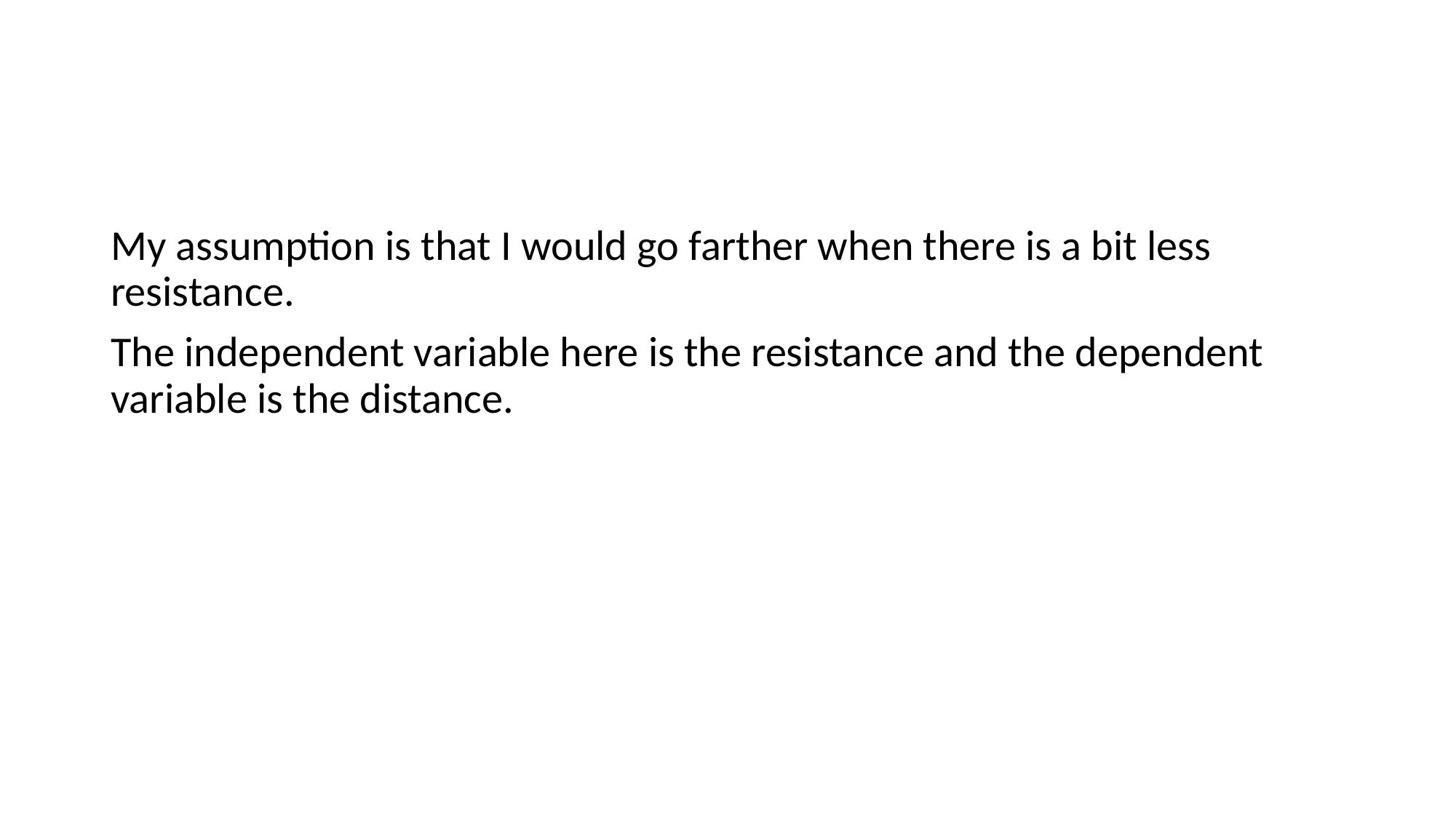

#
My assumption is that I would go farther when there is a bit less resistance.
The independent variable here is the resistance and the dependent variable is the distance.